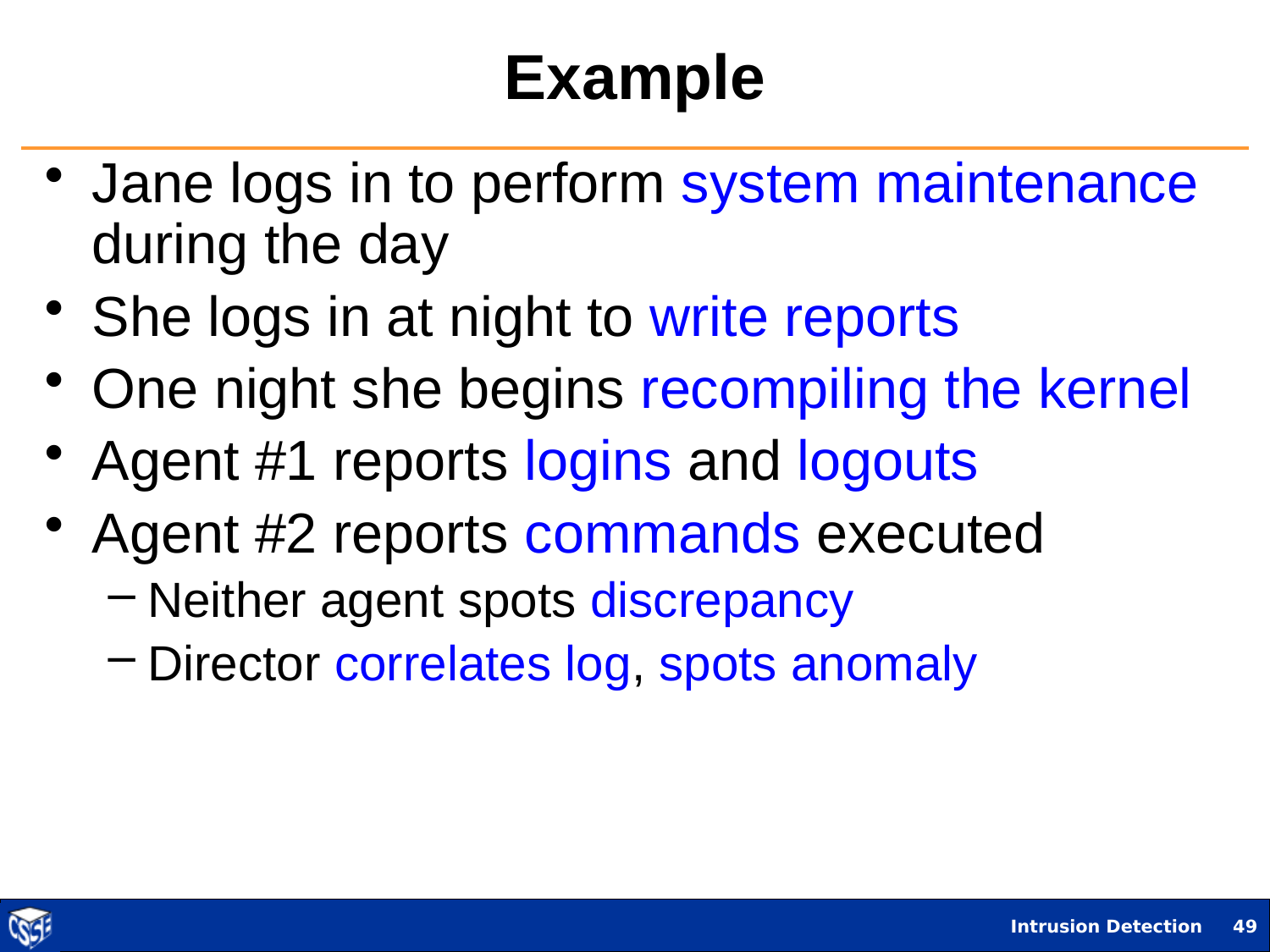

# Example
Jane logs in to perform system maintenance during the day
She logs in at night to write reports
One night she begins recompiling the kernel
Agent #1 reports logins and logouts
Agent #2 reports commands executed
Neither agent spots discrepancy
Director correlates log, spots anomaly